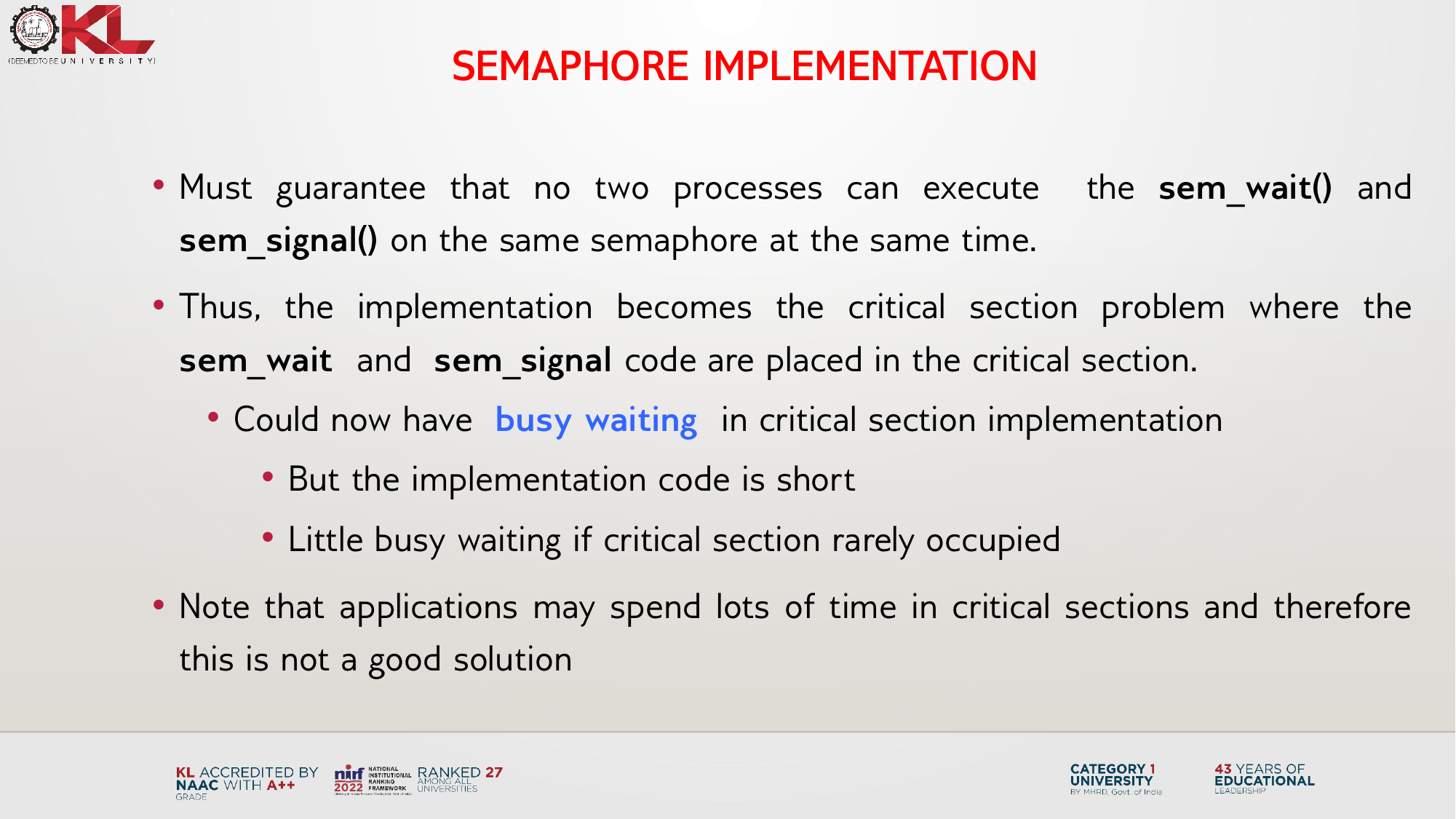

Semaphore Implementation
Must guarantee that no two processes can execute  the sem_wait() and sem_signal() on the same semaphore at the same time.
Thus, the implementation becomes the critical section problem where the sem_wait  and  sem_signal code are placed in the critical section.
Could now have  busy waiting  in critical section implementation
But the implementation code is short
Little busy waiting if critical section rarely occupied
Note that applications may spend lots of time in critical sections and therefore this is not a good solution